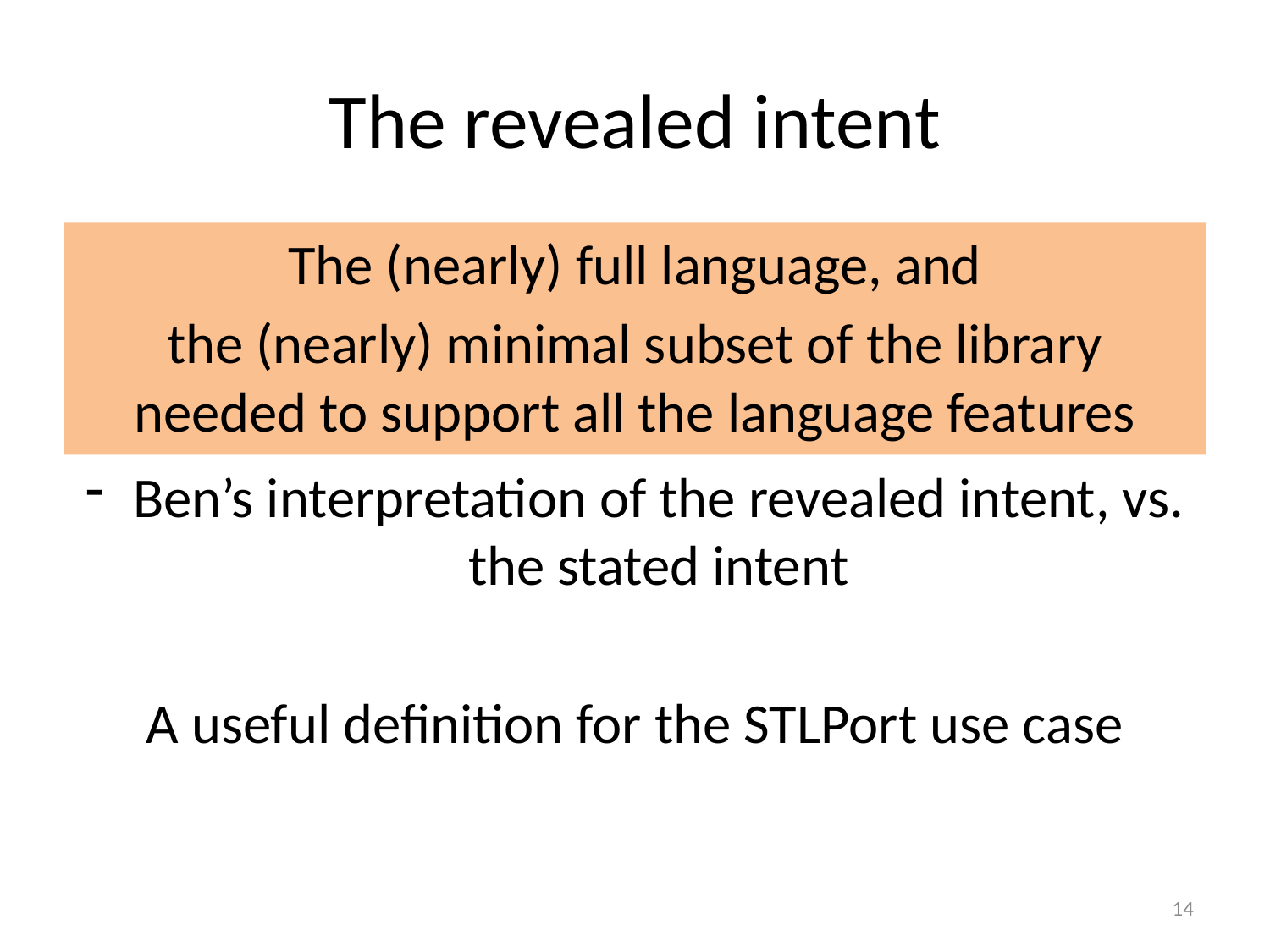

# The revealed intent
The (nearly) full language, and
the (nearly) minimal subset of the library needed to support all the language features
Ben’s interpretation of the revealed intent, vs. the stated intent

A useful definition for the STLPort use case
14